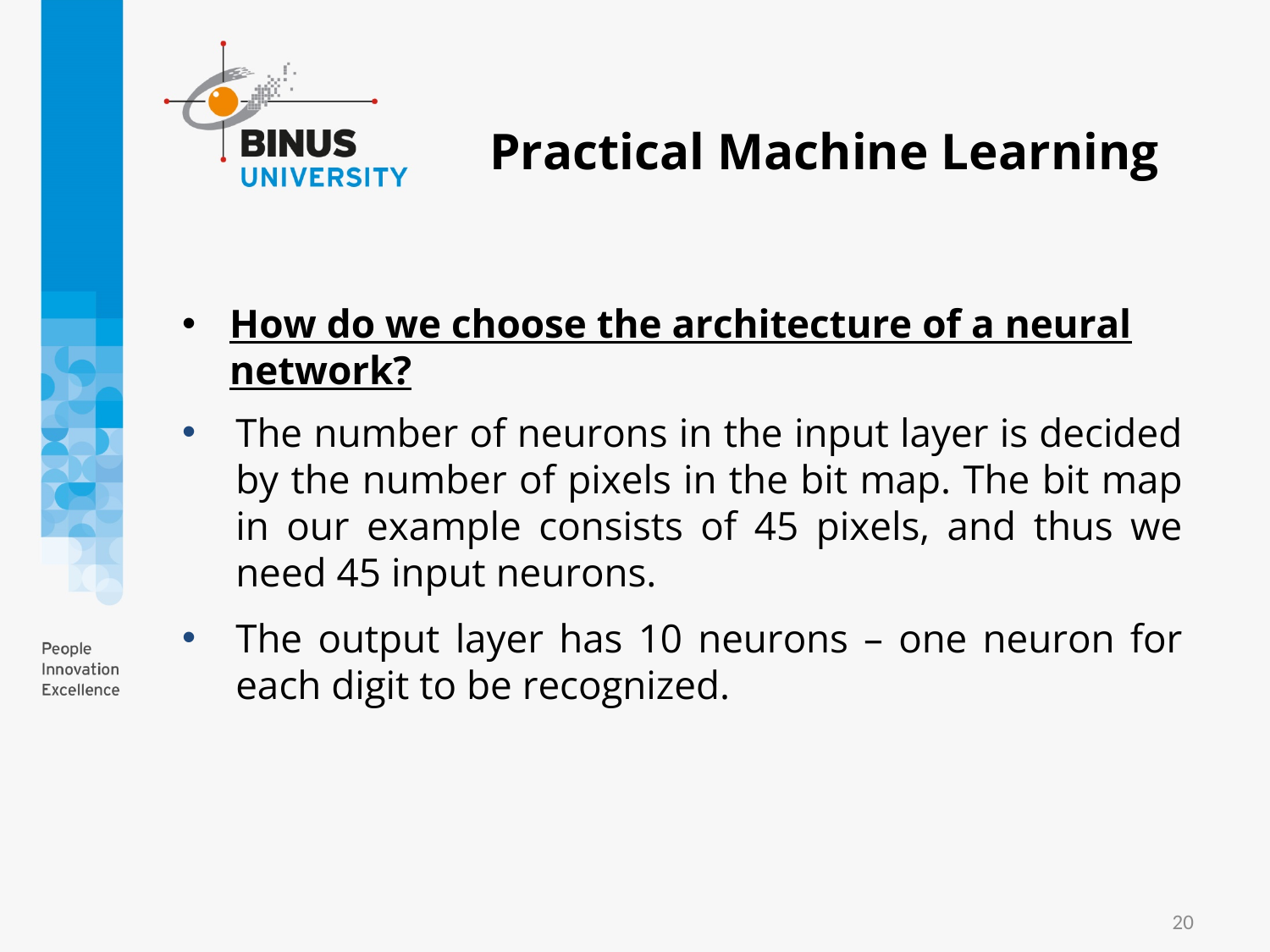

# Practical Machine Learning
How do we choose the architecture of a neural network?
The number of neurons in the input layer is decided by the number of pixels in the bit map. The bit map in our example consists of 45 pixels, and thus we need 45 input neurons.
The output layer has 10 neurons – one neuron for each digit to be recognized.

20